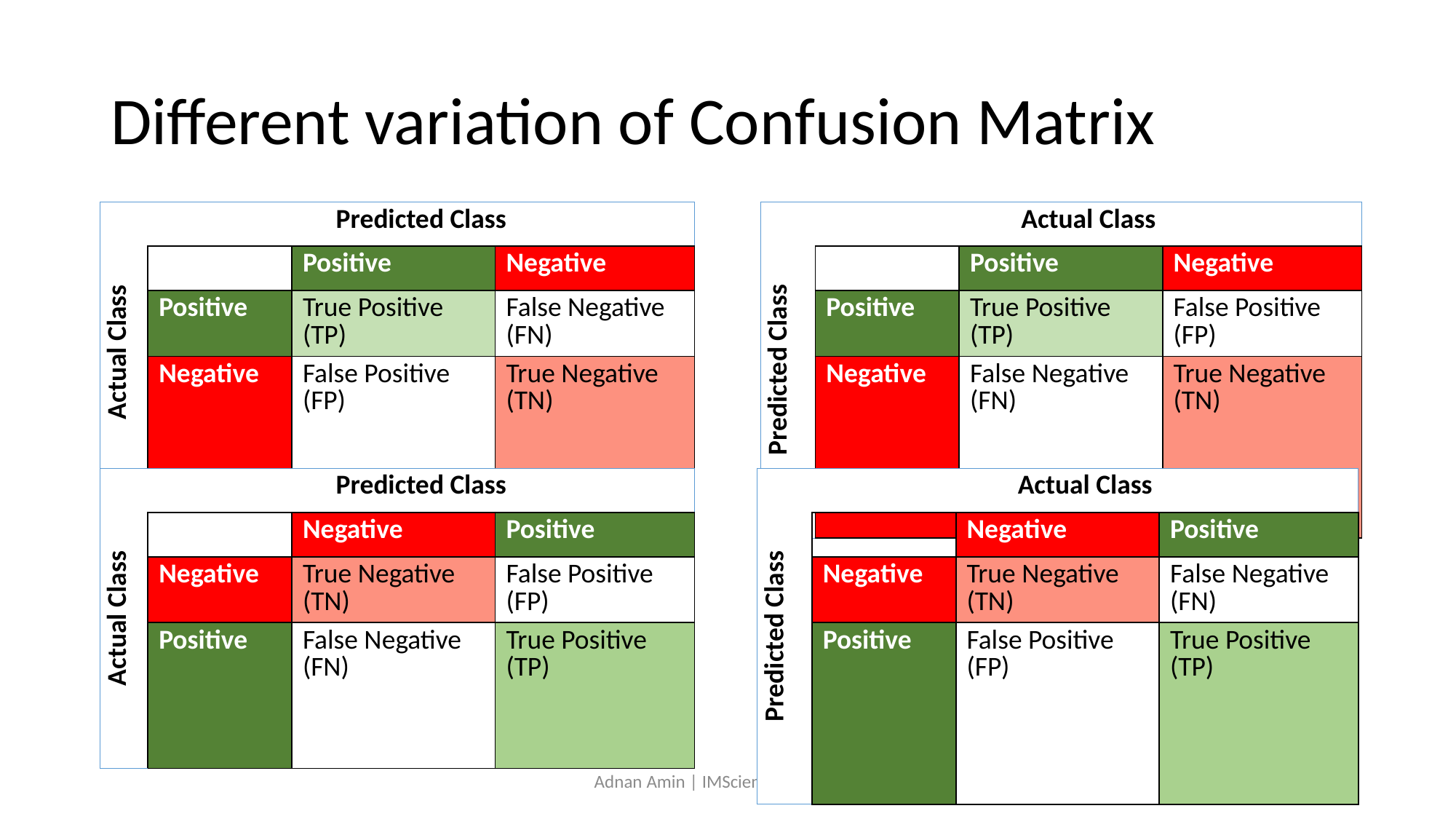

# Different variation of Confusion Matrix
| Actual Class | Predicted Class |  |  |
| --- | --- | --- | --- |
|  |  | Positive | Negative |
|  | Positive | True Positive (TP) | False Negative (FN) |
|  | Negative | False Positive (FP) | True Negative (TN) |
| Predicted Class | Actual Class |  |  |
| --- | --- | --- | --- |
|  |  | Positive | Negative |
|  | Positive | True Positive (TP) | False Positive (FP) |
|  | Negative | False Negative (FN) | True Negative (TN) |
| Actual Class | Predicted Class |  |  |
| --- | --- | --- | --- |
|  |  | Negative | Positive |
|  | Negative | True Negative (TN) | False Positive (FP) |
|  | Positive | False Negative (FN) | True Positive (TP) |
| Predicted Class | Actual Class |  |  |
| --- | --- | --- | --- |
|  |  | Negative | Positive |
|  | Negative | True Negative (TN) | False Negative (FN) |
|  | Positive | False Positive (FP) | True Positive (TP) |
Adnan Amin | IMSciences Peshawer
14